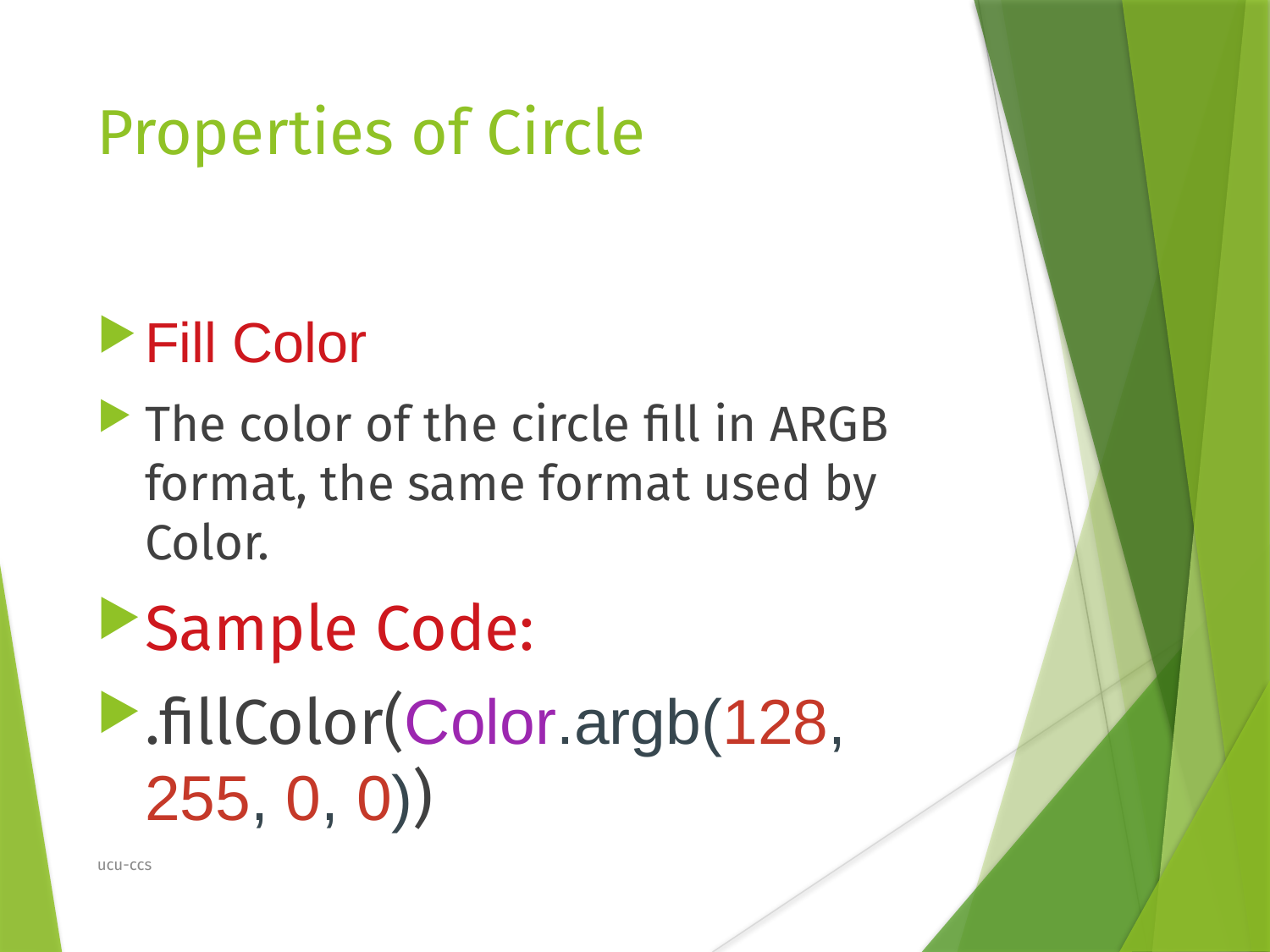

Properties of Circle
Fill Color
The color of the circle fill in ARGB format, the same format used by Color.
Sample Code:
.fillColor(Color.argb(128, 255, 0, 0))

ucu-ccs